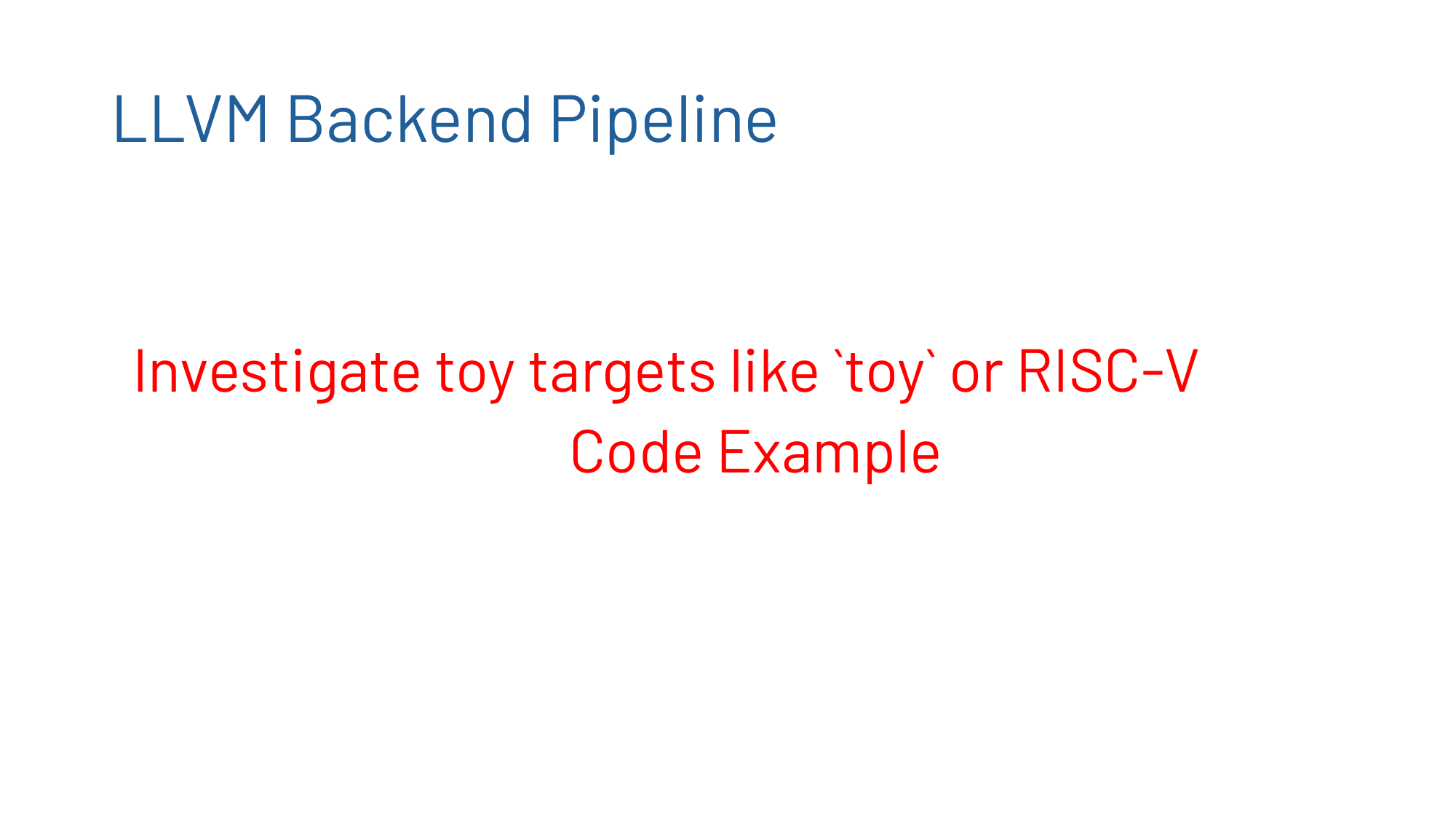

# LLVM Backend Pipeline
Investigate toy targets like `toy` or RISC-V
				Code Example